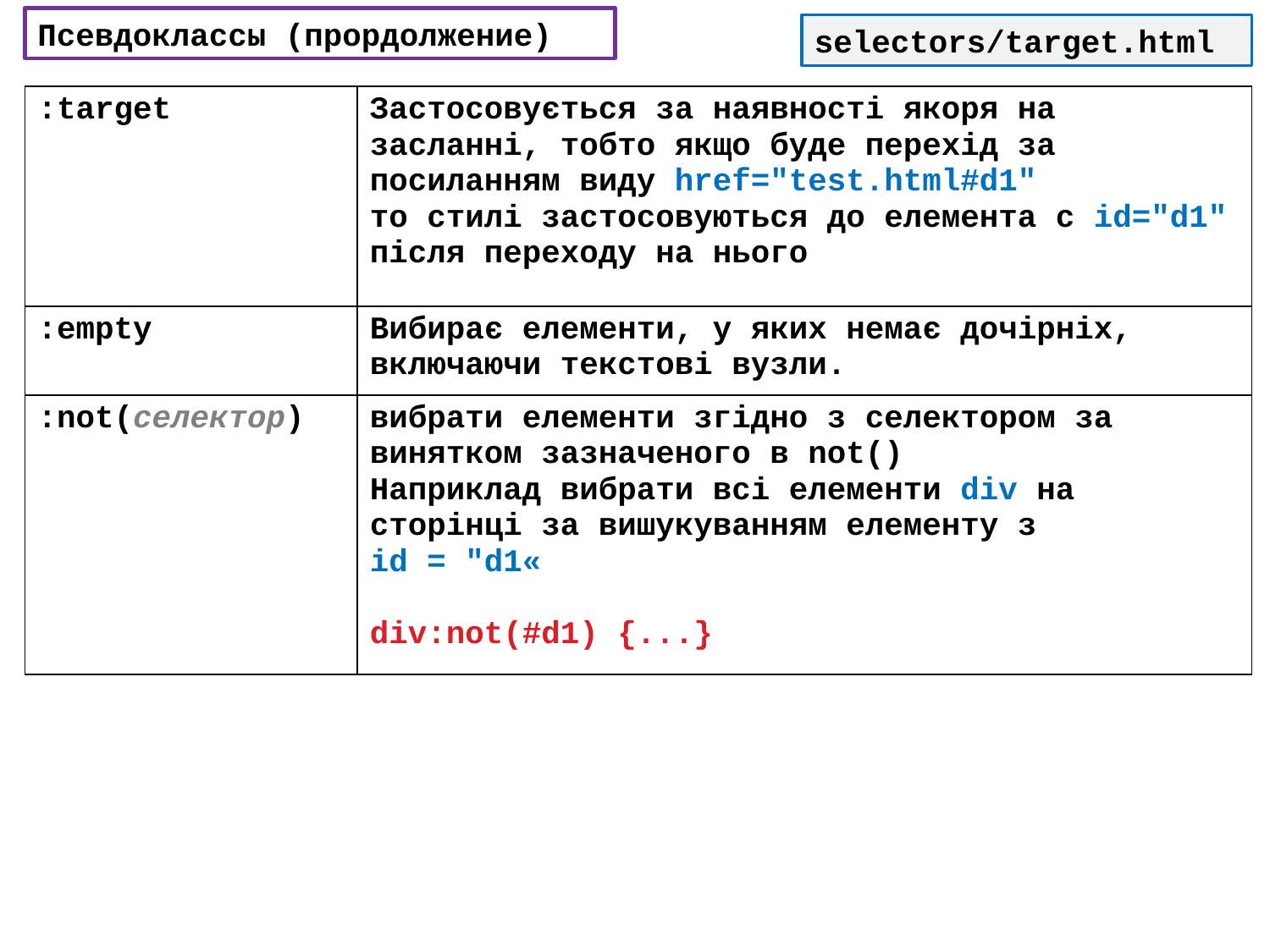

Псевдоклассы (прордолжение)
selectors/target.html
| :target | Застосовується за наявності якоря на засланні, тобто якщо буде перехід за посиланням виду href="test.html#d1" то стилі застосовуються до елемента c id="d1" після переходу на нього |
| --- | --- |
| :empty | Вибирає елементи, у яких немає дочірніх, включаючи текстові вузли. |
| :not(селектор) | вибрати елементи згідно з селектором за винятком зазначеного в not() Наприклад вибрати всі елементи div на сторінці за вишукуванням елементу з id = "d1« div:not(#d1) {...} |